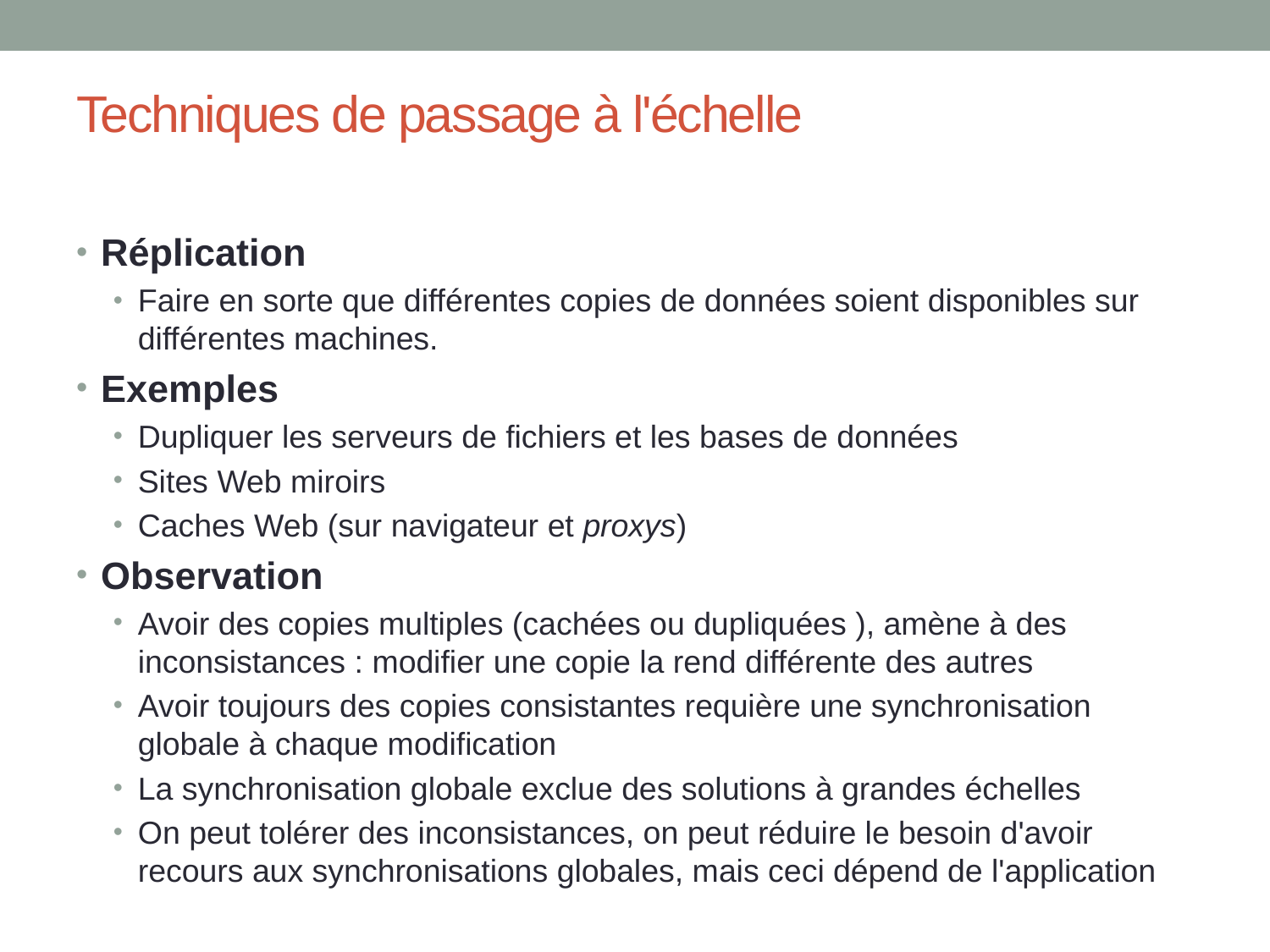

# Techniques de passage à l'échelle
Réplication
Faire en sorte que différentes copies de données soient disponibles sur différentes machines.
Exemples
Dupliquer les serveurs de fichiers et les bases de données
Sites Web miroirs
Caches Web (sur navigateur et proxys)
Observation
Avoir des copies multiples (cachées ou dupliquées ), amène à des inconsistances : modifier une copie la rend différente des autres
Avoir toujours des copies consistantes requière une synchronisation globale à chaque modification
La synchronisation globale exclue des solutions à grandes échelles
On peut tolérer des inconsistances, on peut réduire le besoin d'avoir recours aux synchronisations globales, mais ceci dépend de l'application